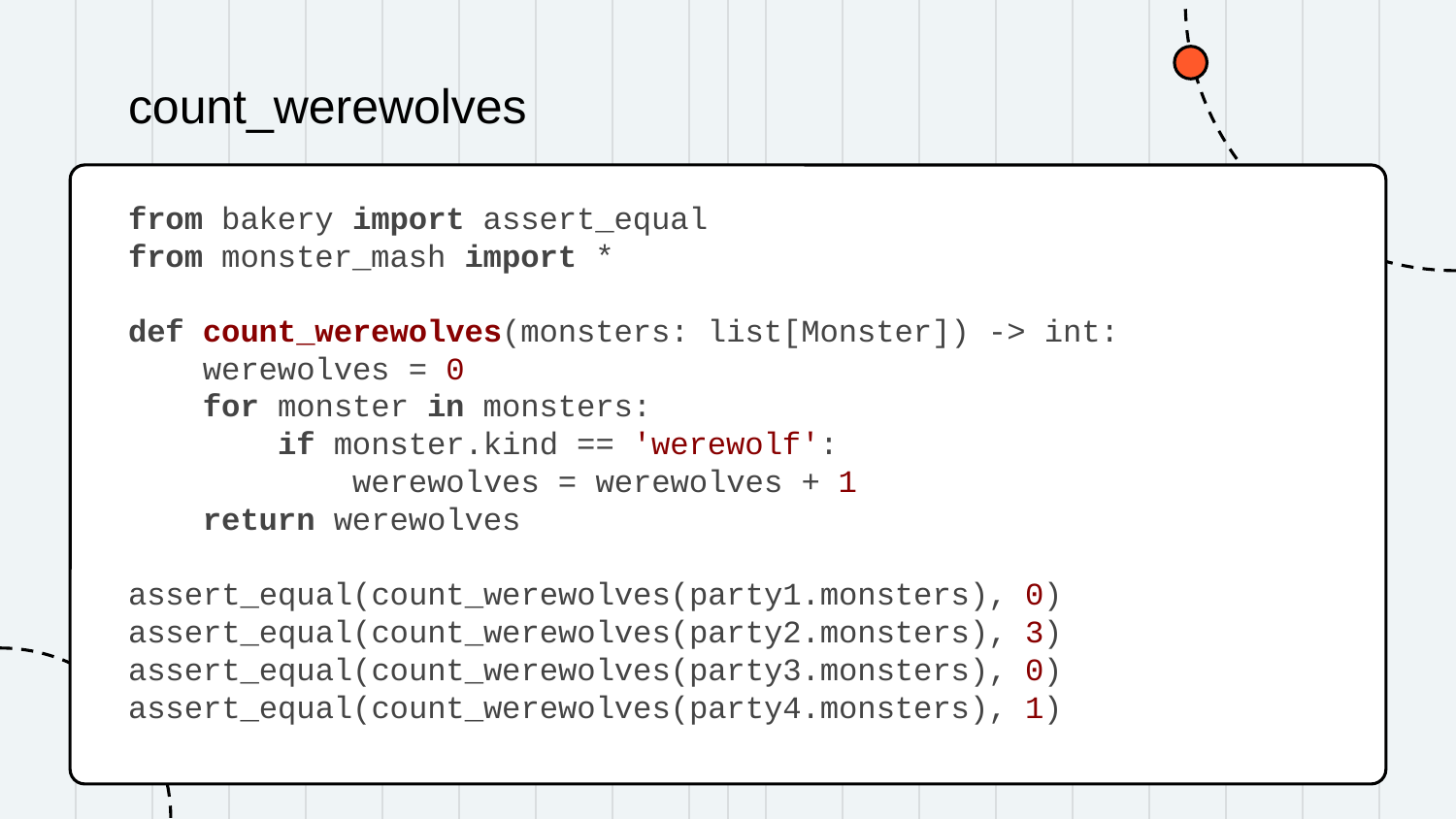

# count_werewolves
from bakery import assert_equal
from monster_mash import *

def count_werewolves(monsters: list[Monster]) -> int:
    werewolves = 0
    for monster in monsters:
        if monster.kind == 'werewolf':
            werewolves = werewolves + 1
    return werewolves

assert_equal(count_werewolves(party1.monsters), 0)
assert_equal(count_werewolves(party2.monsters), 3)
assert_equal(count_werewolves(party3.monsters), 0)
assert_equal(count_werewolves(party4.monsters), 1)